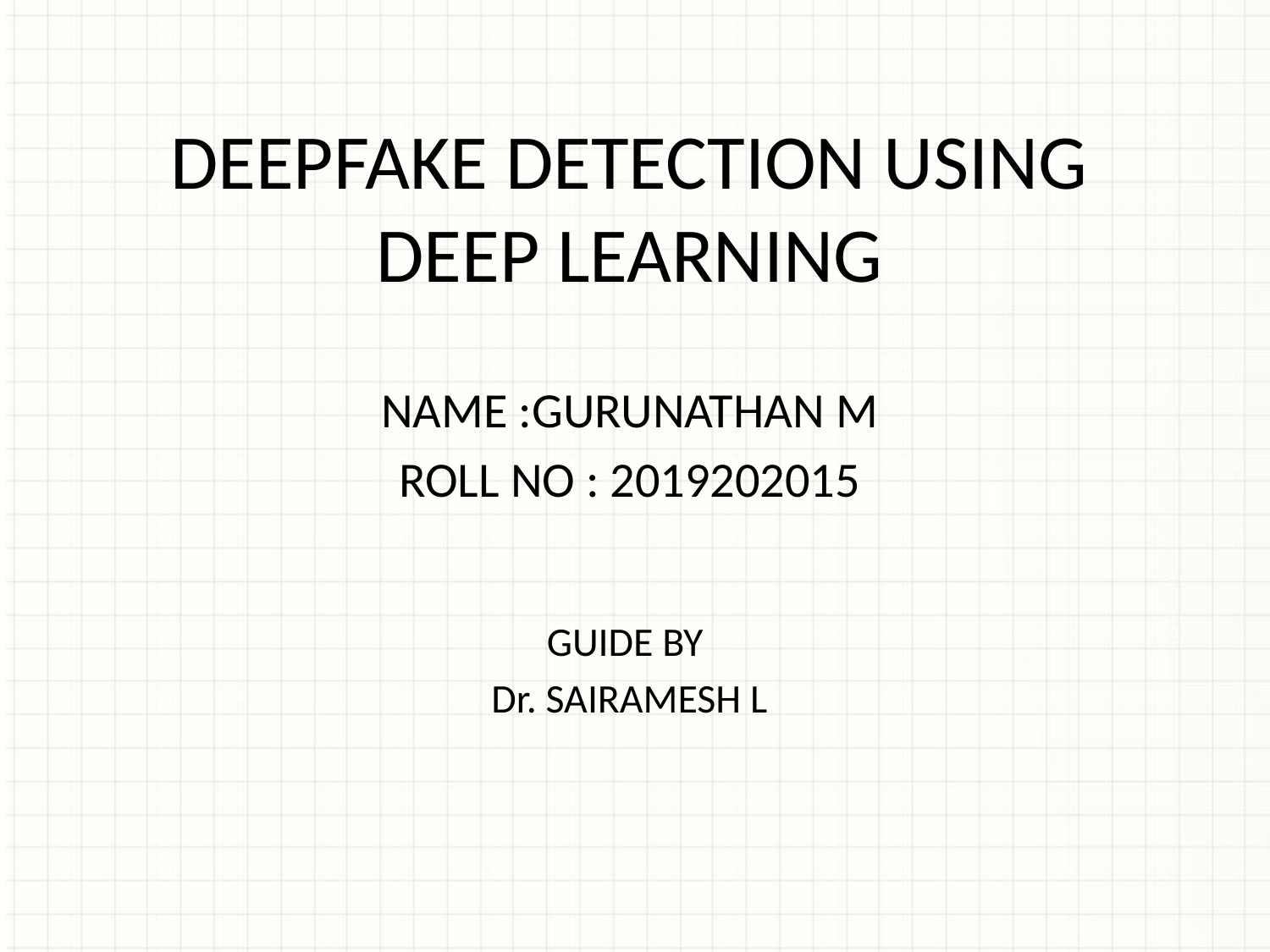

DEEPFAKE DETECTION USING DEEP LEARNING
NAME :GURUNATHAN M
ROLL NO : 2019202015

GUIDE BY
Dr. SAIRAMESH L